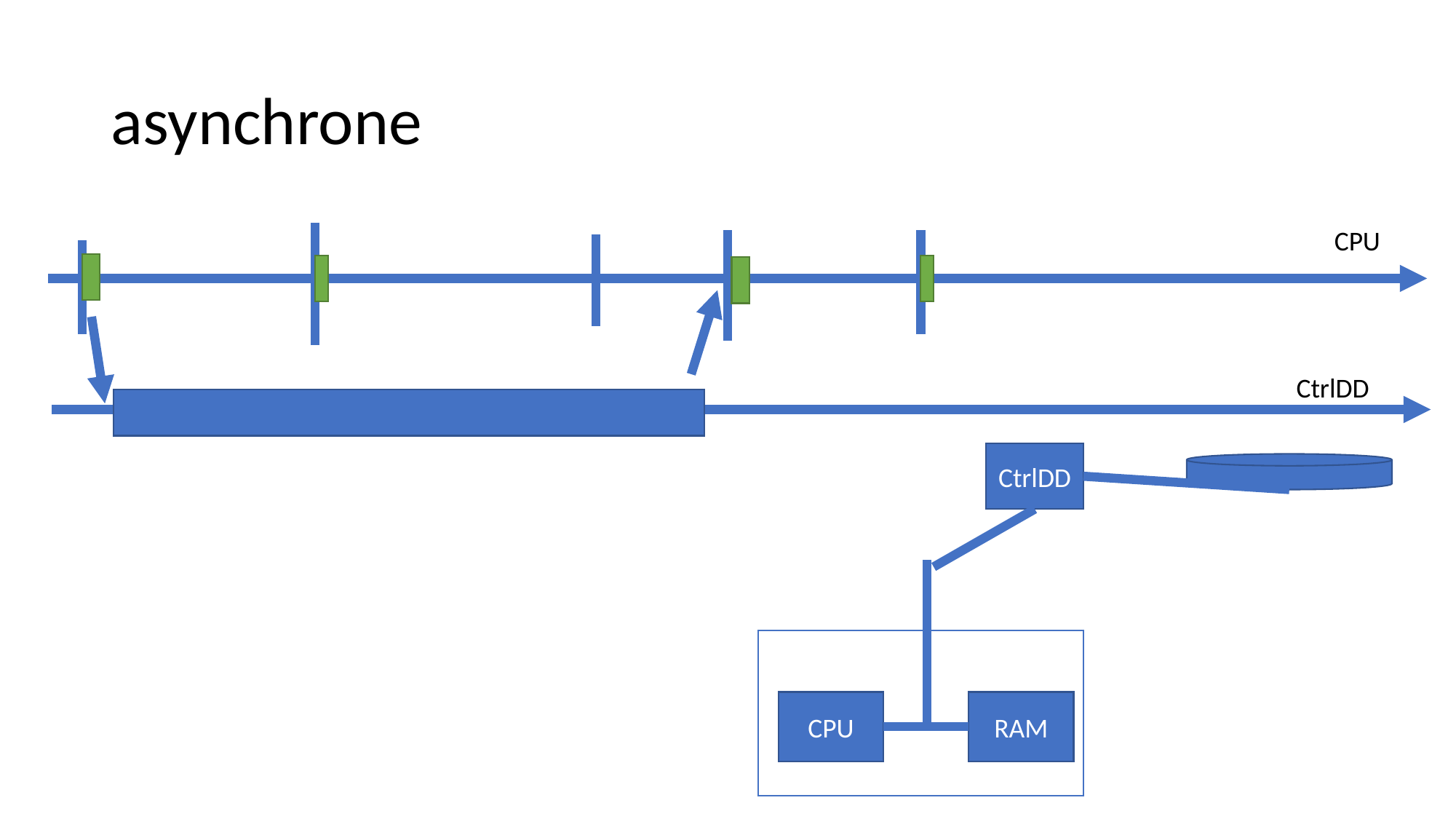

# asynchrone
CPU

CtrlDD

CtrlDD

RAM
CPU